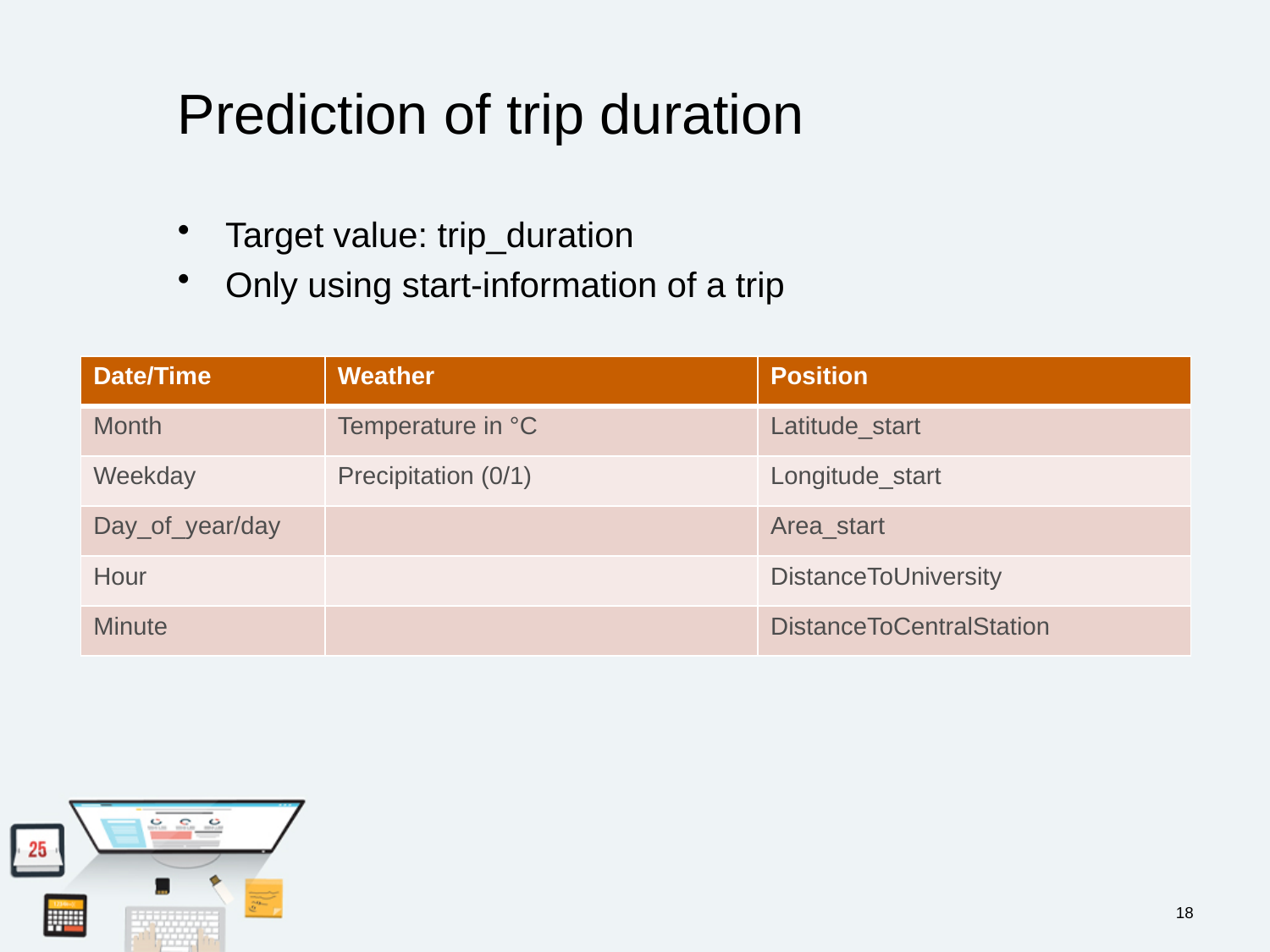

# Prediction of trip duration
Target value: trip_duration
Only using start-information of a trip
| Date/Time | Weather | Position |
| --- | --- | --- |
| Month | Temperature in °C | Latitude\_start |
| Weekday | Precipitation (0/1) | Longitude\_start |
| Day\_of\_year/day |  | Area\_start |
| Hour |  | DistanceToUniversity |
| Minute |  | DistanceToCentralStation |
18